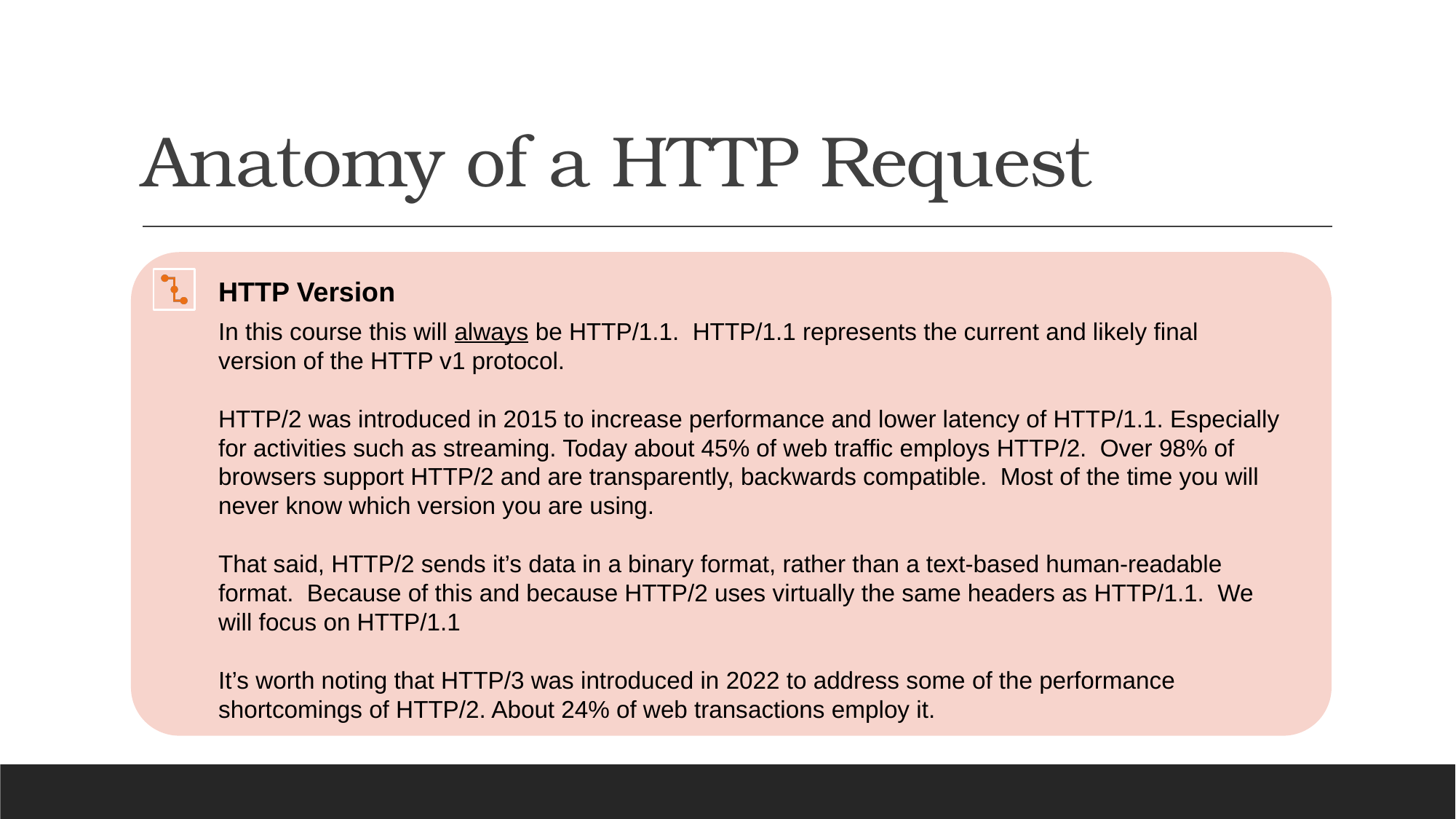

# Anatomy of a HTTP Request

HTTP Version
In this course this will always be HTTP/1.1.  HTTP/1.1 represents the current and likely final version of the HTTP v1 protocol.

HTTP/2 was introduced in 2015 to increase performance and lower latency of HTTP/1.1. Especially for activities such as streaming. Today about 45% of web traffic employs HTTP/2.  Over 98% of browsers support HTTP/2 and are transparently, backwards compatible.  Most of the time you will never know which version you are using.

That said, HTTP/2 sends it’s data in a binary format, rather than a text-based human-readable format.  Because of this and because HTTP/2 uses virtually the same headers as HTTP/1.1.  We will focus on HTTP/1.1

It’s worth noting that HTTP/3 was introduced in 2022 to address some of the performance shortcomings of HTTP/2. About 24% of web transactions employ it.